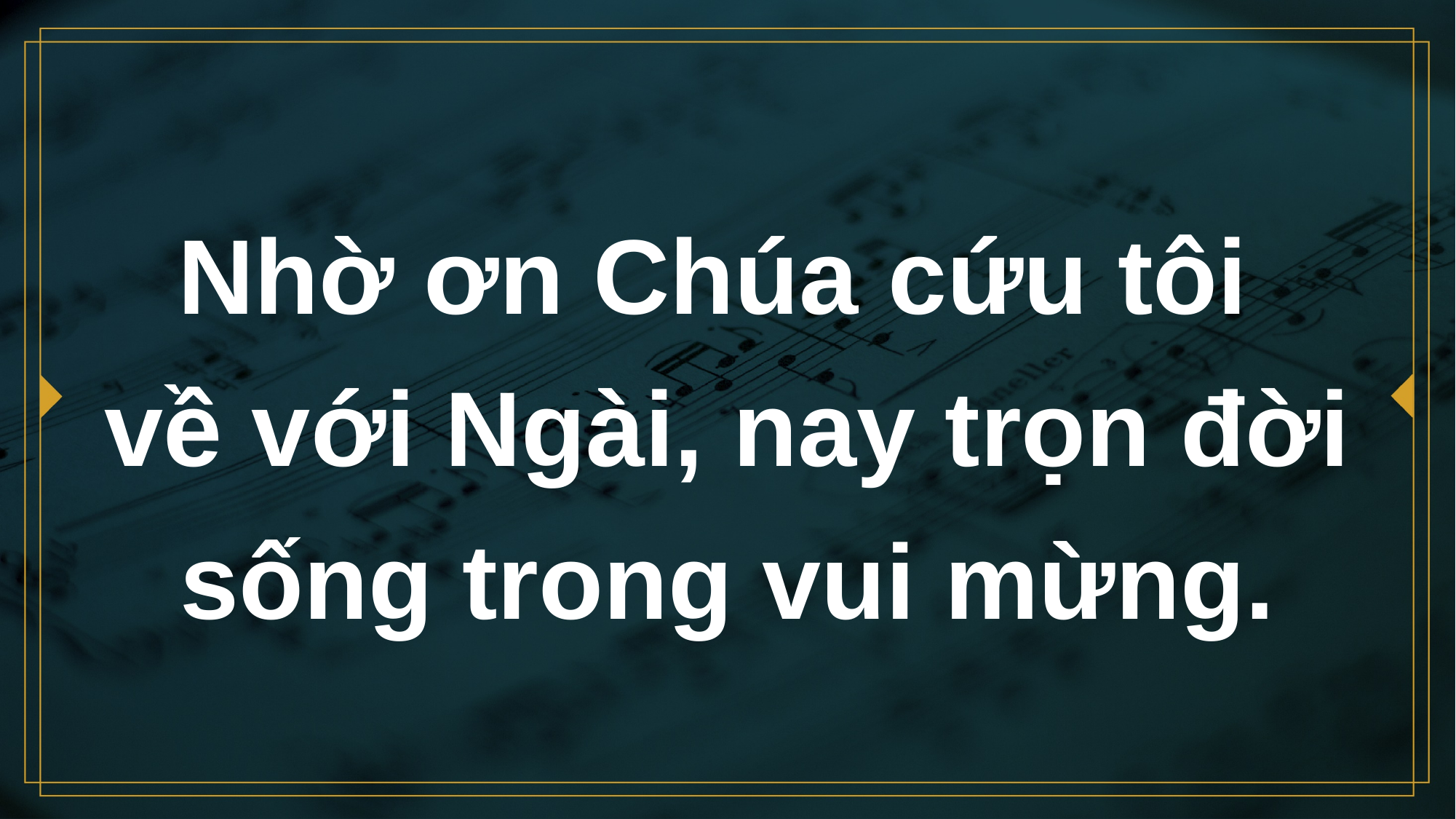

# Nhờ ơn Chúa cứu tôi về với Ngài, nay trọn đời sống trong vui mừng.